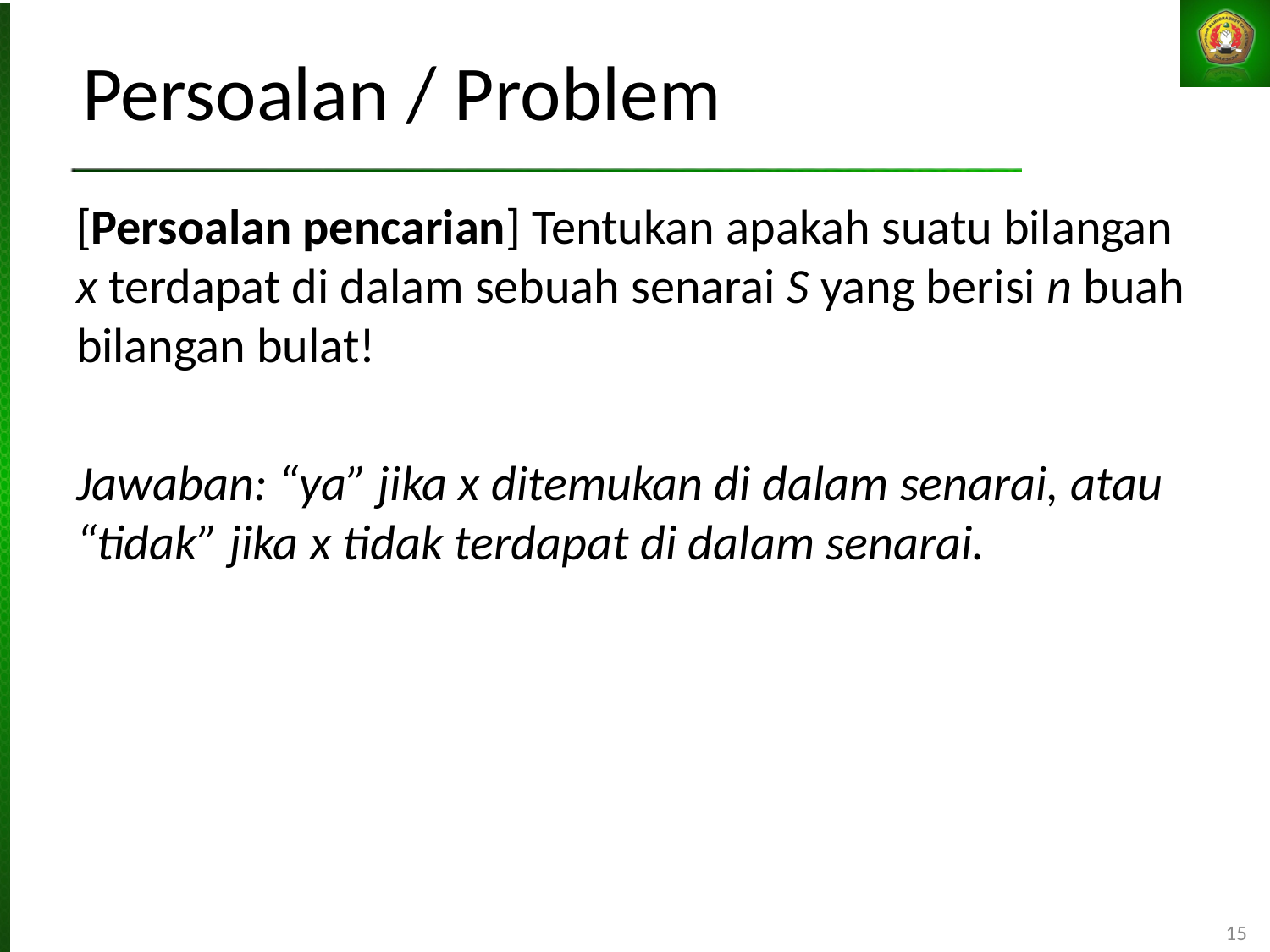

# Persoalan / Problem
[Persoalan pencarian] Tentukan apakah suatu bilangan x terdapat di dalam sebuah senarai S yang berisi n buah bilangan bulat!

Jawaban: “ya” jika x ditemukan di dalam senarai, atau “tidak” jika x tidak terdapat di dalam senarai.
15